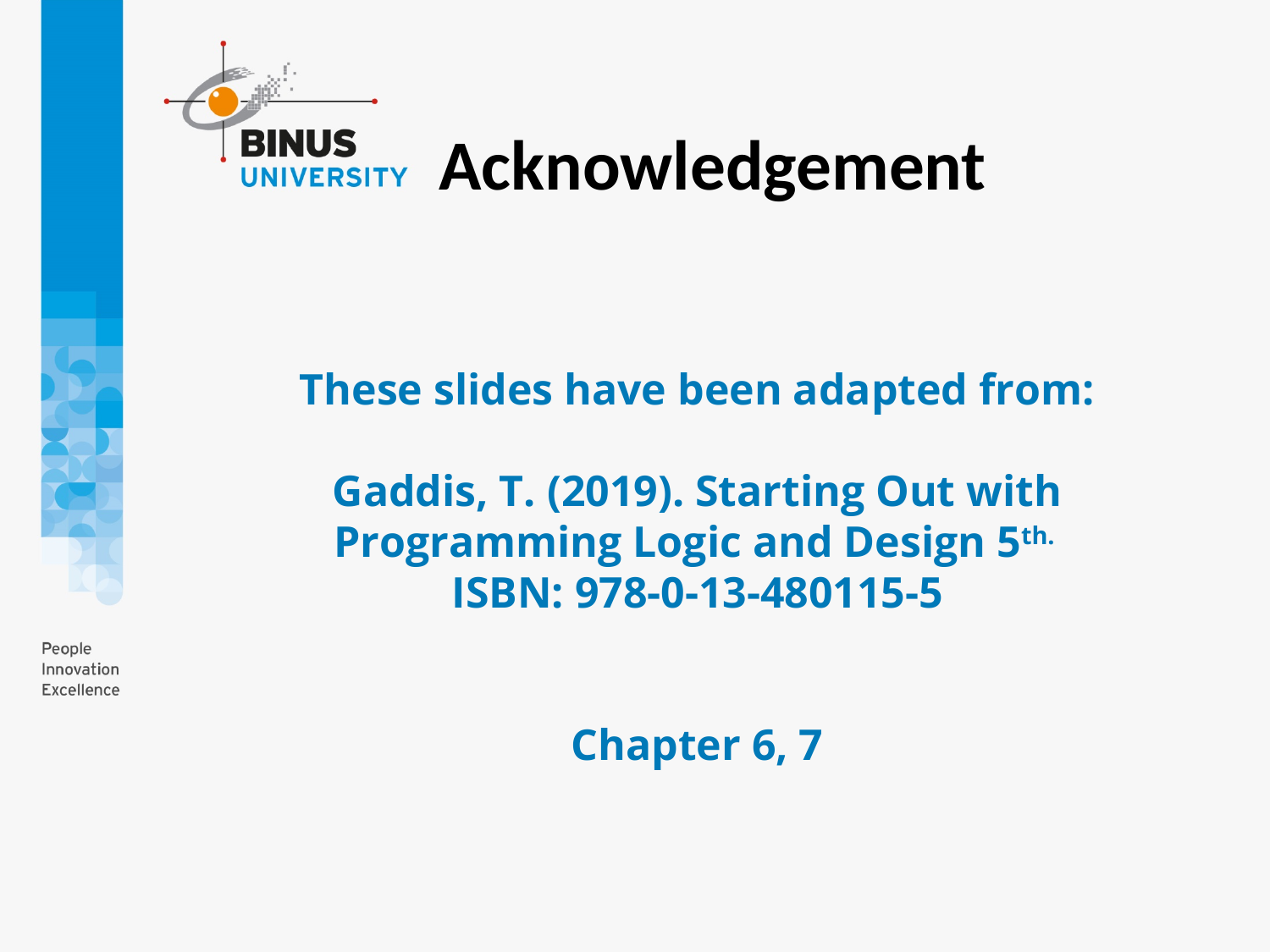

Acknowledgement
# These slides have been adapted from: Gaddis, T. (2019). Starting Out with Programming Logic and Design 5th. ISBN: 978-0-13-480115-5 Chapter 6, 7